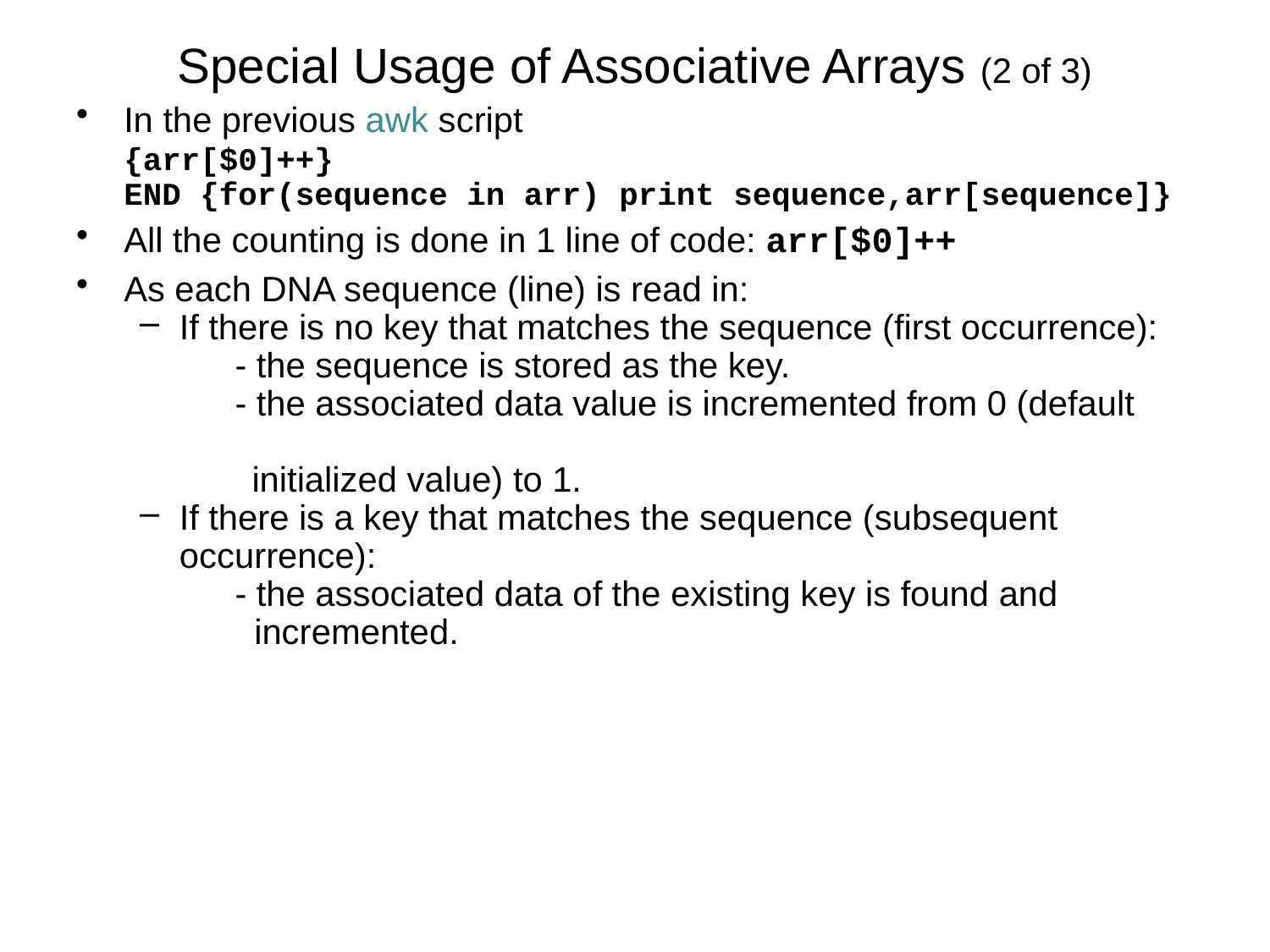

# Special Usage of Associative Arrays (2 of 3)
In the previous awk script
	{arr[$0]++}
	END {for(sequence in arr) print sequence,arr[sequence]}
All the counting is done in 1 line of code: arr[$0]++
As each DNA sequence (line) is read in:
If there is no key that matches the sequence (first occurrence):
	- the sequence is stored as the key.
	- the associated data value is incremented from 0 (default
     initialized value) to 1.
If there is a key that matches the sequence (subsequent occurrence):
	- the associated data of the existing key is found and
	  incremented.